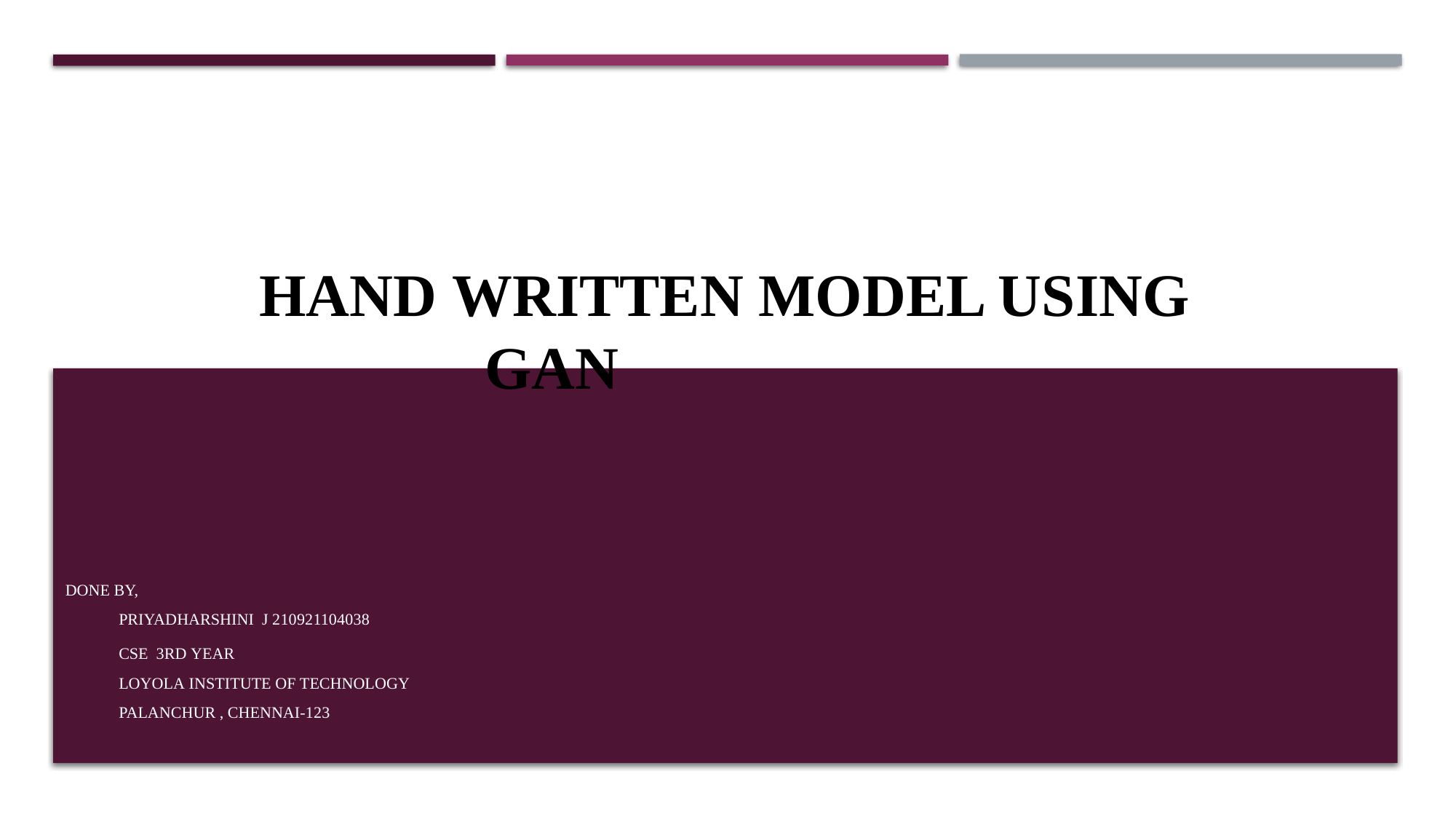

# HAND WRITTEN MODEL USING                              GAN

Done by,
PRIYADHARSHINI  J 210921104038
CSE  3rd Year
Loyola Institute of Technology
Palanchur , Chennai-123